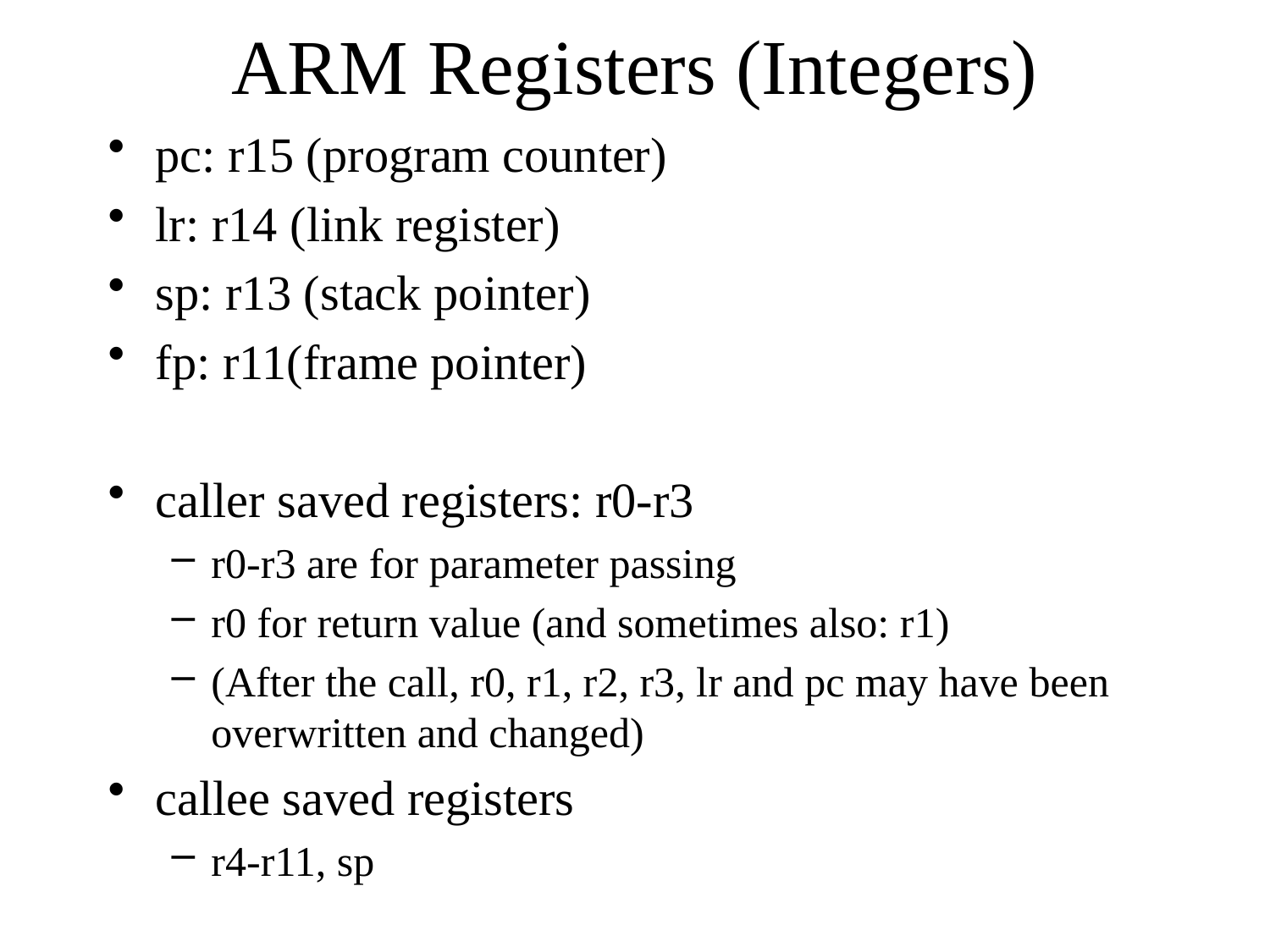

# ARM Registers (Integers)
pc: r15 (program counter)
lr: r14 (link register)
sp: r13 (stack pointer)
fp: r11(frame pointer)

caller saved registers: r0-r3
r0-r3 are for parameter passing
r0 for return value (and sometimes also: r1)
(After the call, r0, r1, r2, r3, lr and pc may have been overwritten and changed)
callee saved registers
r4-r11, sp